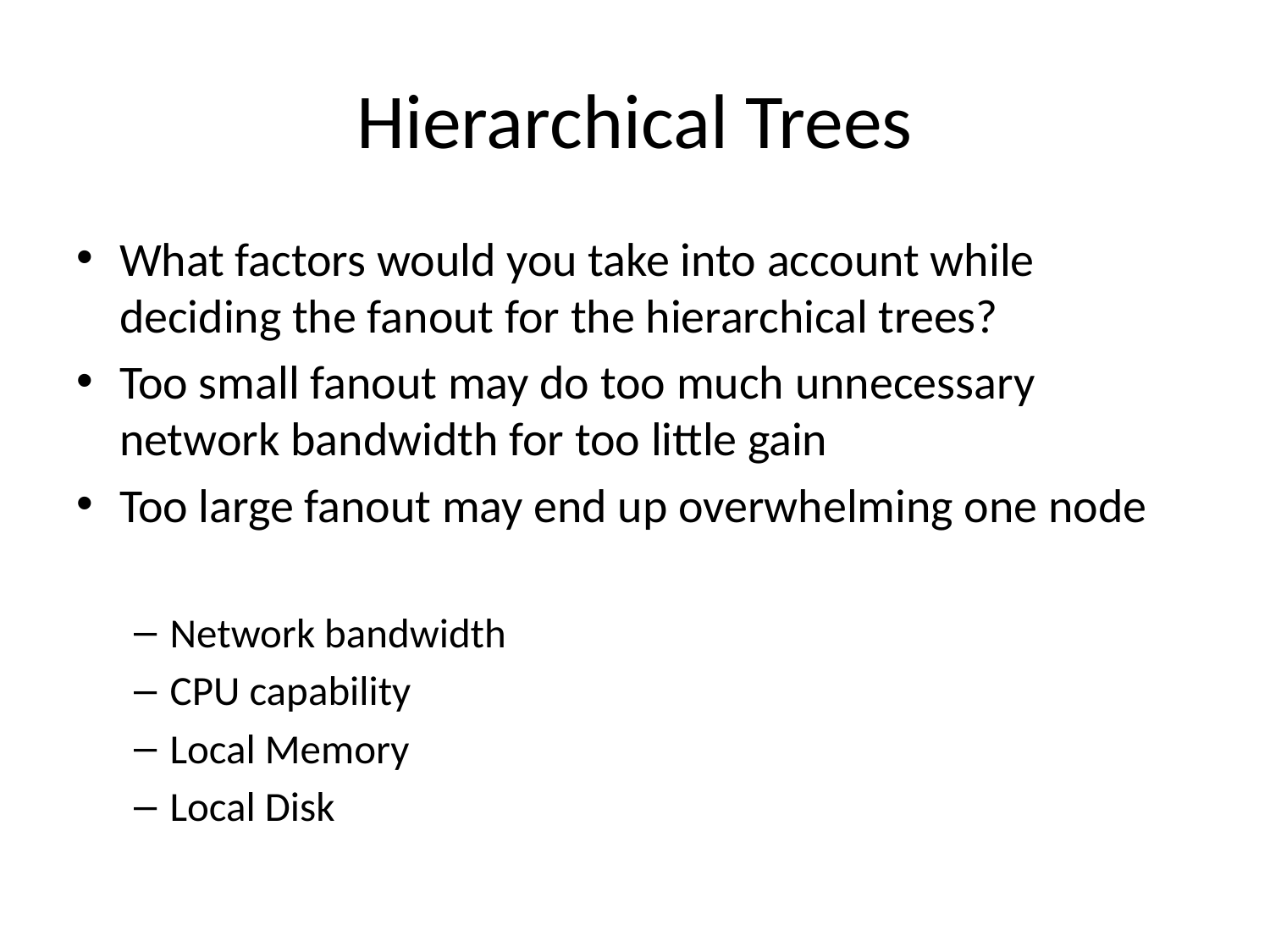

# Hierarchical Trees
What factors would you take into account while deciding the fanout for the hierarchical trees?
Too small fanout may do too much unnecessary network bandwidth for too little gain
Too large fanout may end up overwhelming one node

Network bandwidth
CPU capability
Local Memory
Local Disk